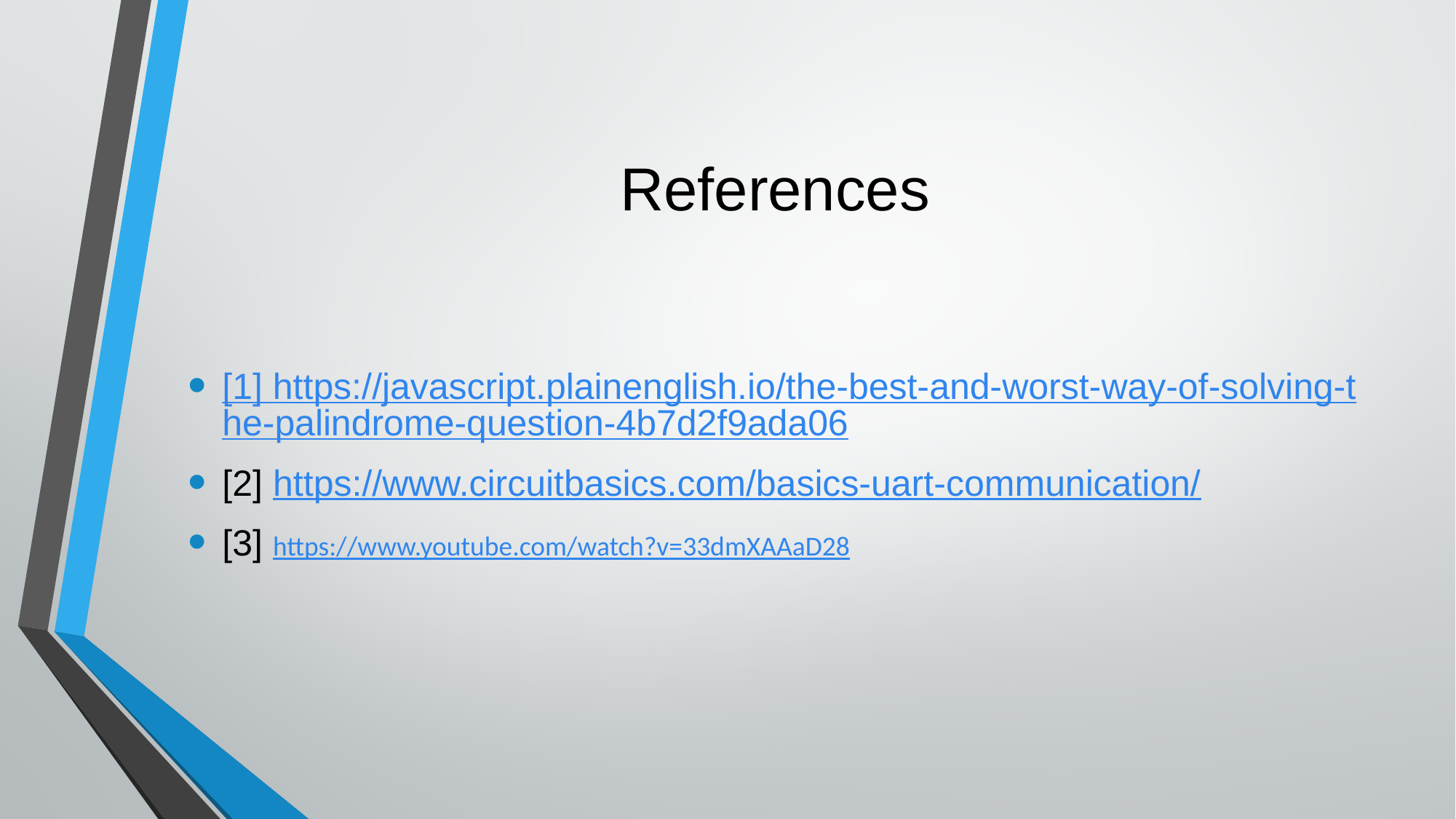

# References
[1] https://javascript.plainenglish.io/the-best-and-worst-way-of-solving-the-palindrome-question-4b7d2f9ada06
[2] https://www.circuitbasics.com/basics-uart-communication/
[3] https://www.youtube.com/watch?v=33dmXAAaD28